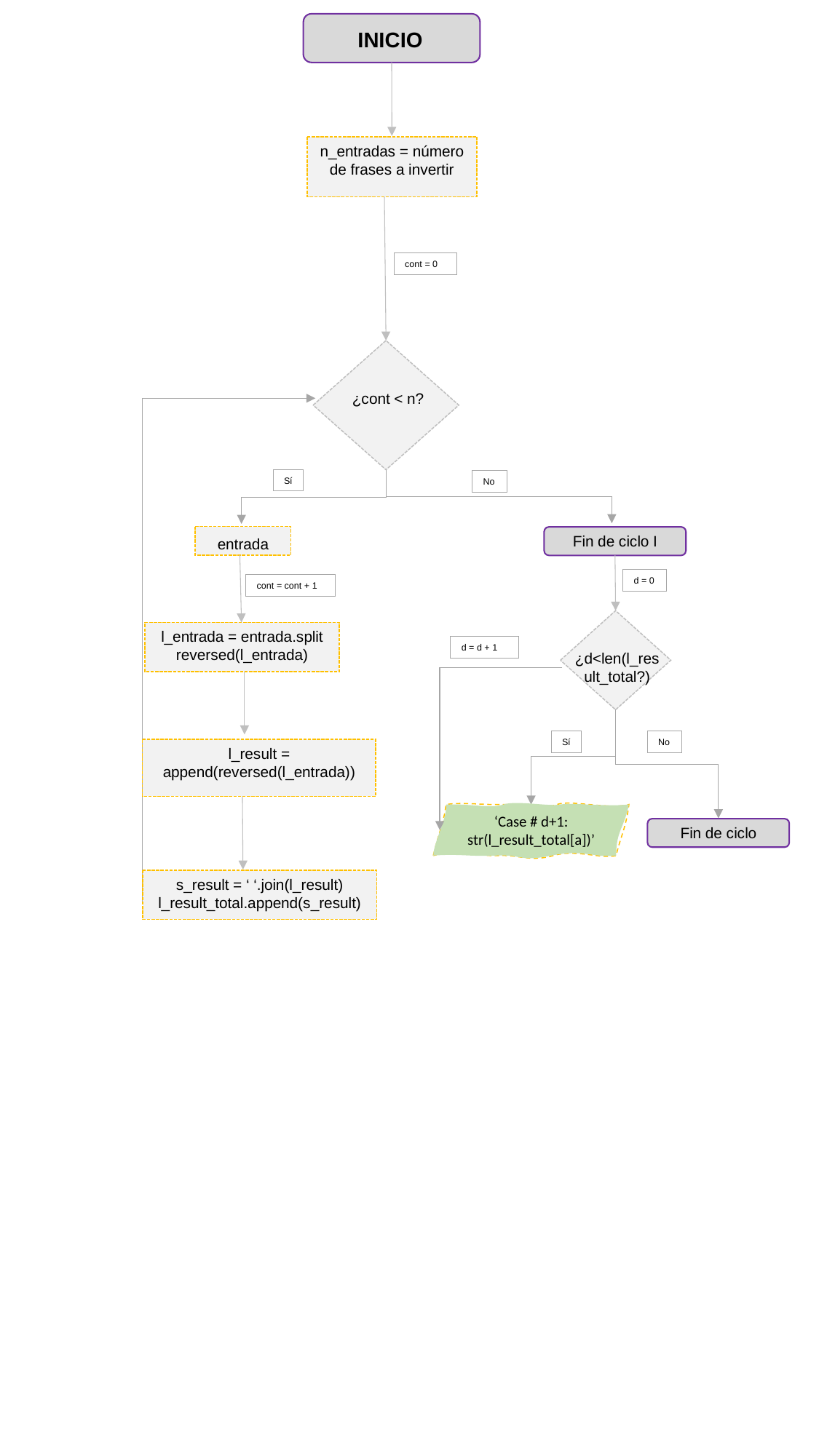

INICIO
n_entradas = número de frases a invertir

cont = 0

¿cont < n?
Sí
No
Fin de ciclo I

entrada
d = 0
cont = cont + 1

¿d<len(l_result_total?)
l_entrada = entrada.split
reversed(l_entrada)

d = d + 1
Sí
No
l_result = append(reversed(l_entrada))

‘Case # d+1: str(l_result_total[a])’
Fin de ciclo

s_result = ‘ ‘.join(l_result)
l_result_total.append(s_result)